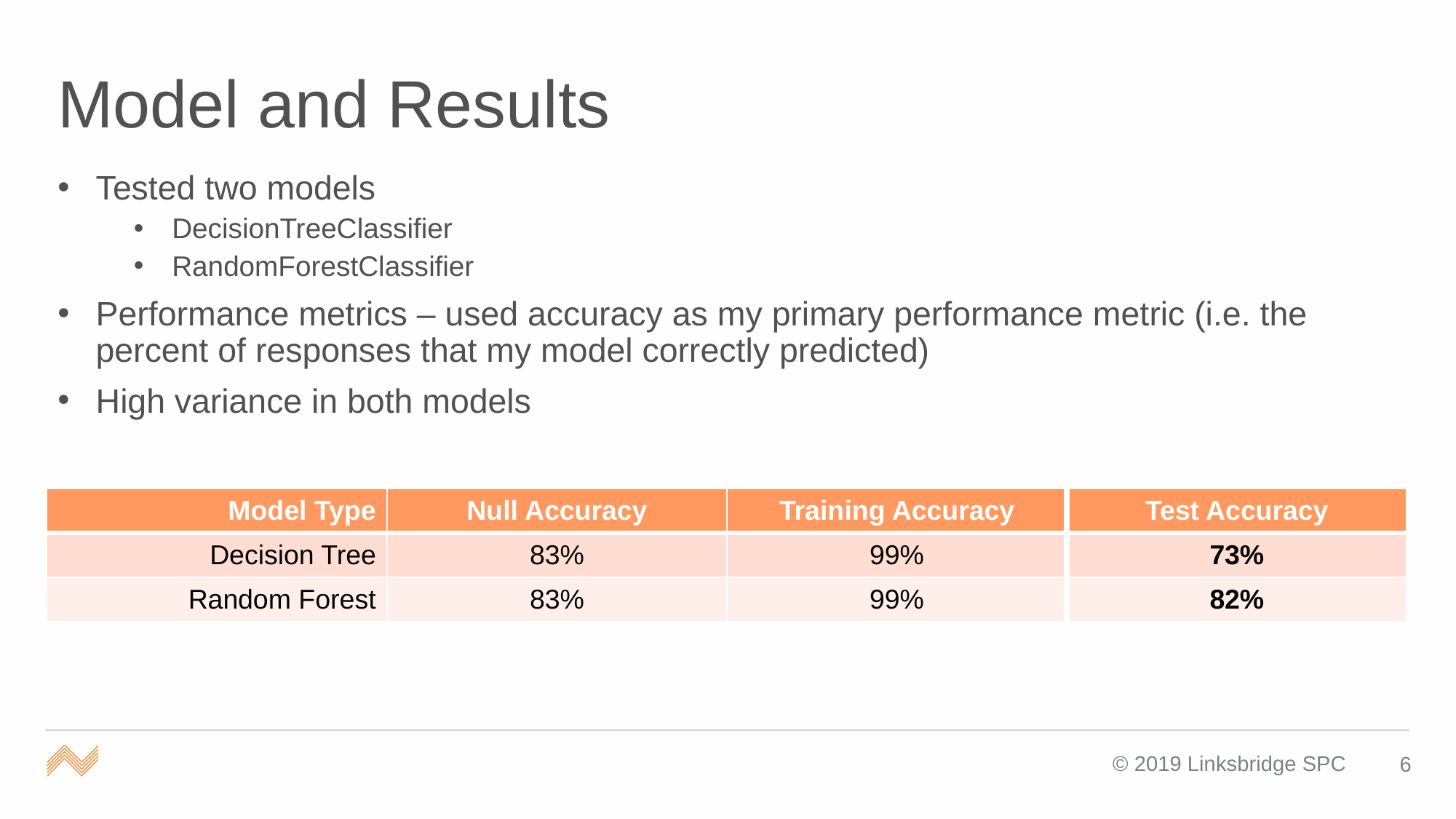

# Model and Results
Tested two models
DecisionTreeClassifier
RandomForestClassifier
Performance metrics – used accuracy as my primary performance metric (i.e. the percent of responses that my model correctly predicted)
High variance in both models
| Model Type | Null Accuracy | Training Accuracy | Test Accuracy |
| --- | --- | --- | --- |
| Decision Tree | 83% | 99% | 73% |
| Random Forest | 83% | 99% | 82% |